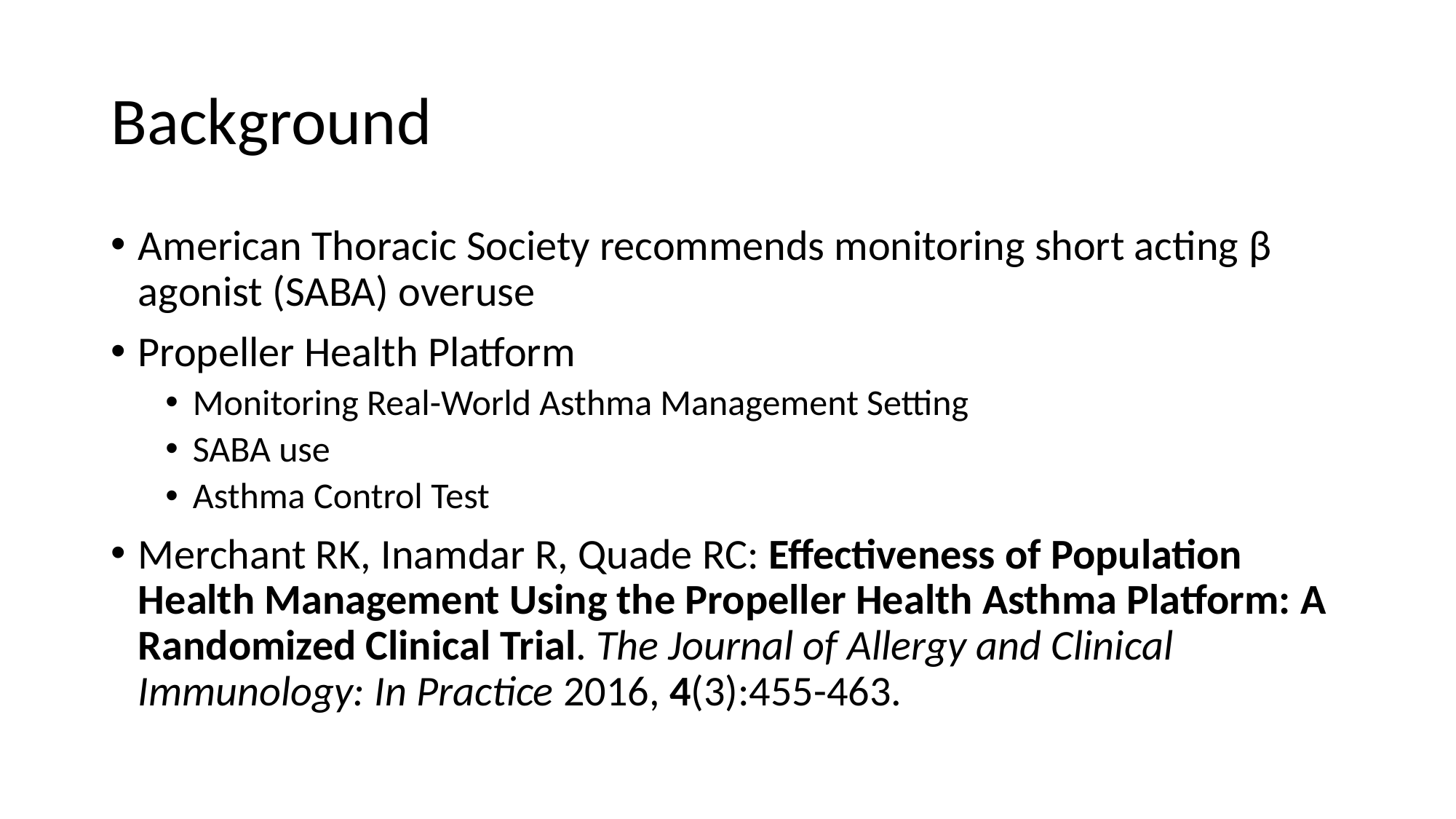

# Background
American Thoracic Society recommends monitoring short acting β agonist (SABA) overuse
Propeller Health Platform
Monitoring Real-World Asthma Management Setting
SABA use
Asthma Control Test
Merchant RK, Inamdar R, Quade RC: Effectiveness of Population Health Management Using the Propeller Health Asthma Platform: A Randomized Clinical Trial. The Journal of Allergy and Clinical Immunology: In Practice 2016, 4(3):455-463.